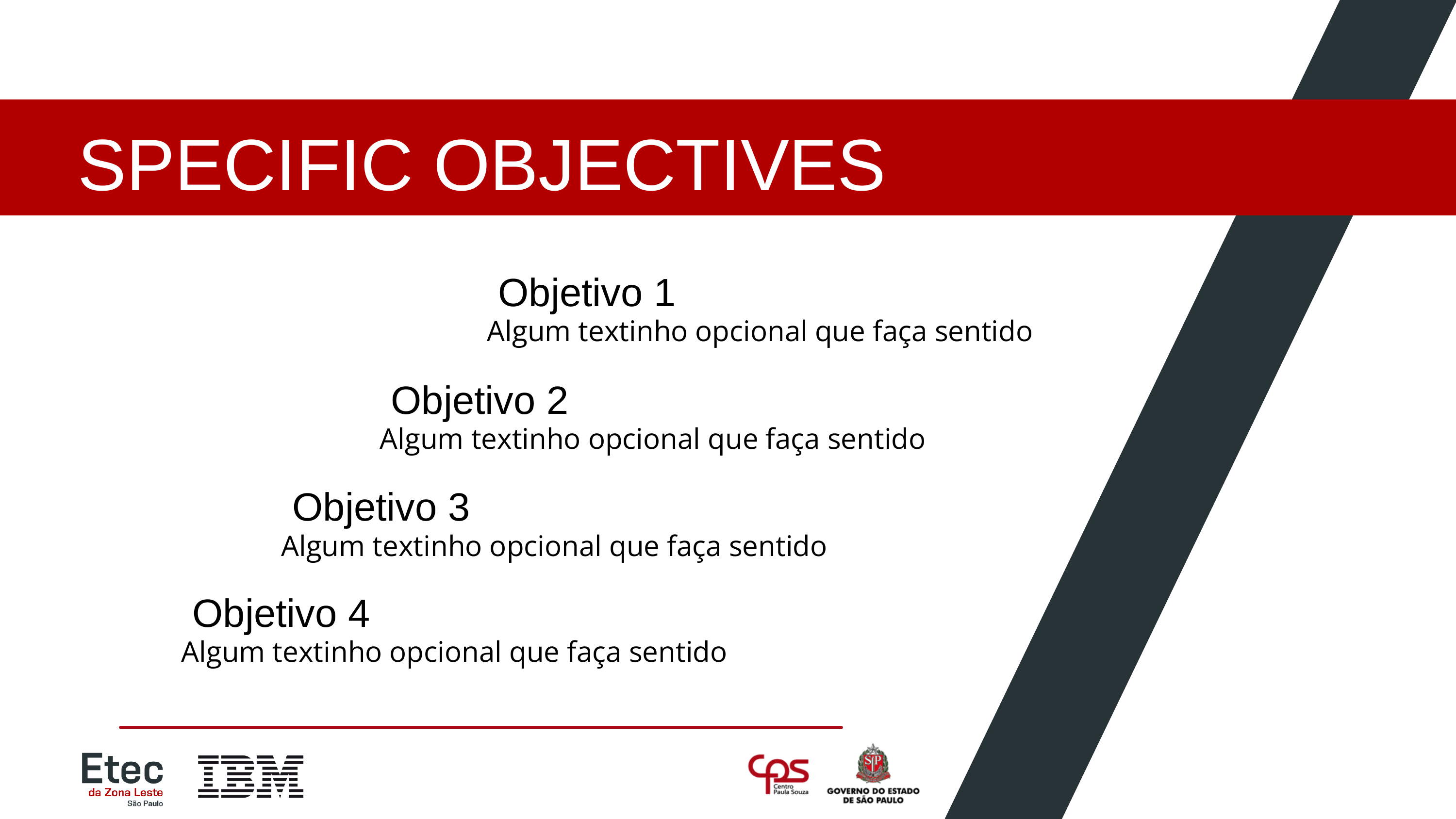

SPECIFIC OBJECTIVES
Objetivo 1
Algum textinho opcional que faça sentido

Objetivo 2
Algum textinho opcional que faça sentido
Objetivo 3
Algum textinho opcional que faça sentido
Objetivo 4
Algum textinho opcional que faça sentido